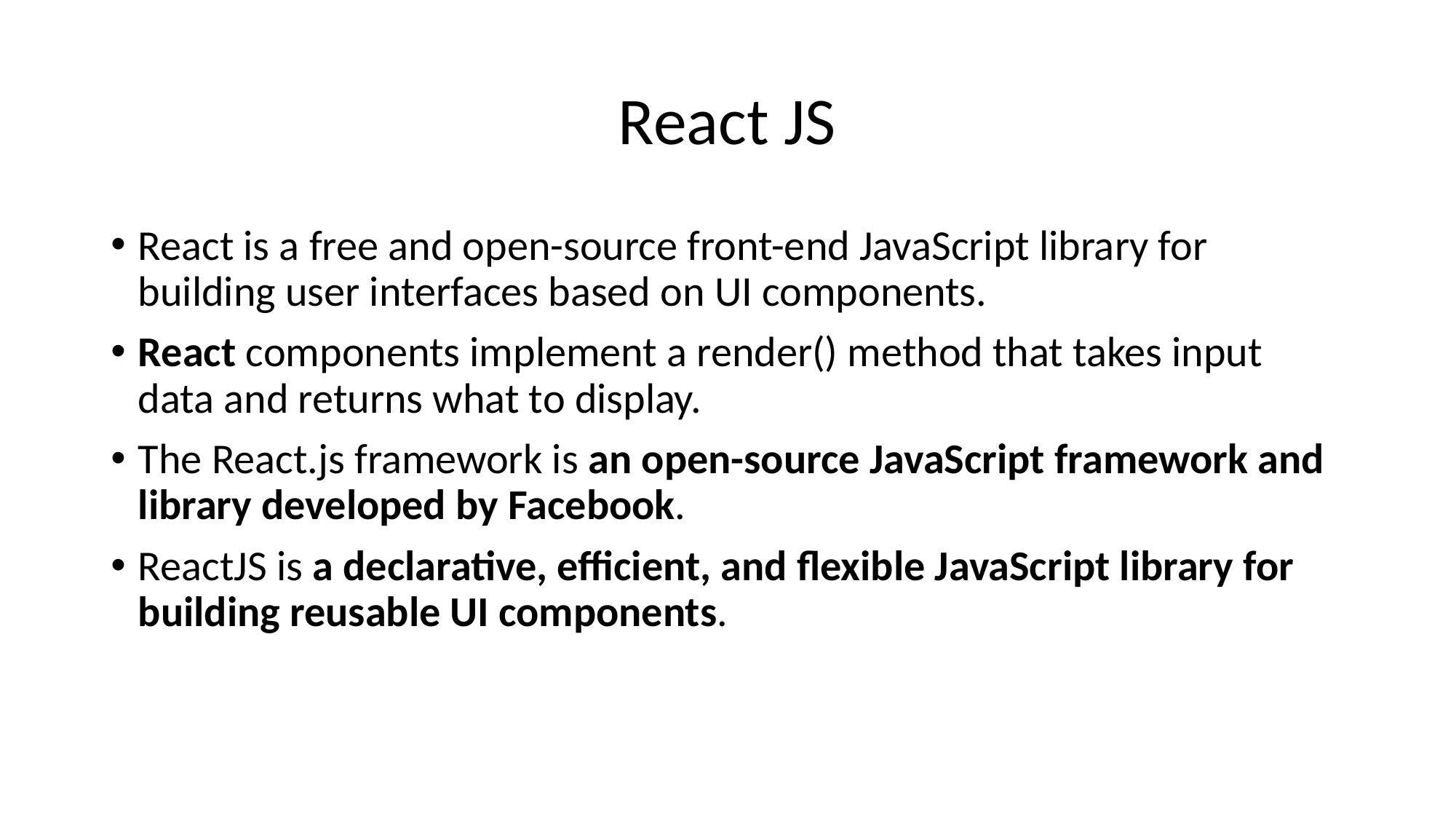

# React JS
React is a free and open-source front-end JavaScript library for building user interfaces based on UI components.
React components implement a render() method that takes input data and returns what to display.
The React.js framework is an open-source JavaScript framework and library developed by Facebook.
ReactJS is a declarative, efficient, and flexible JavaScript library for building reusable UI components.